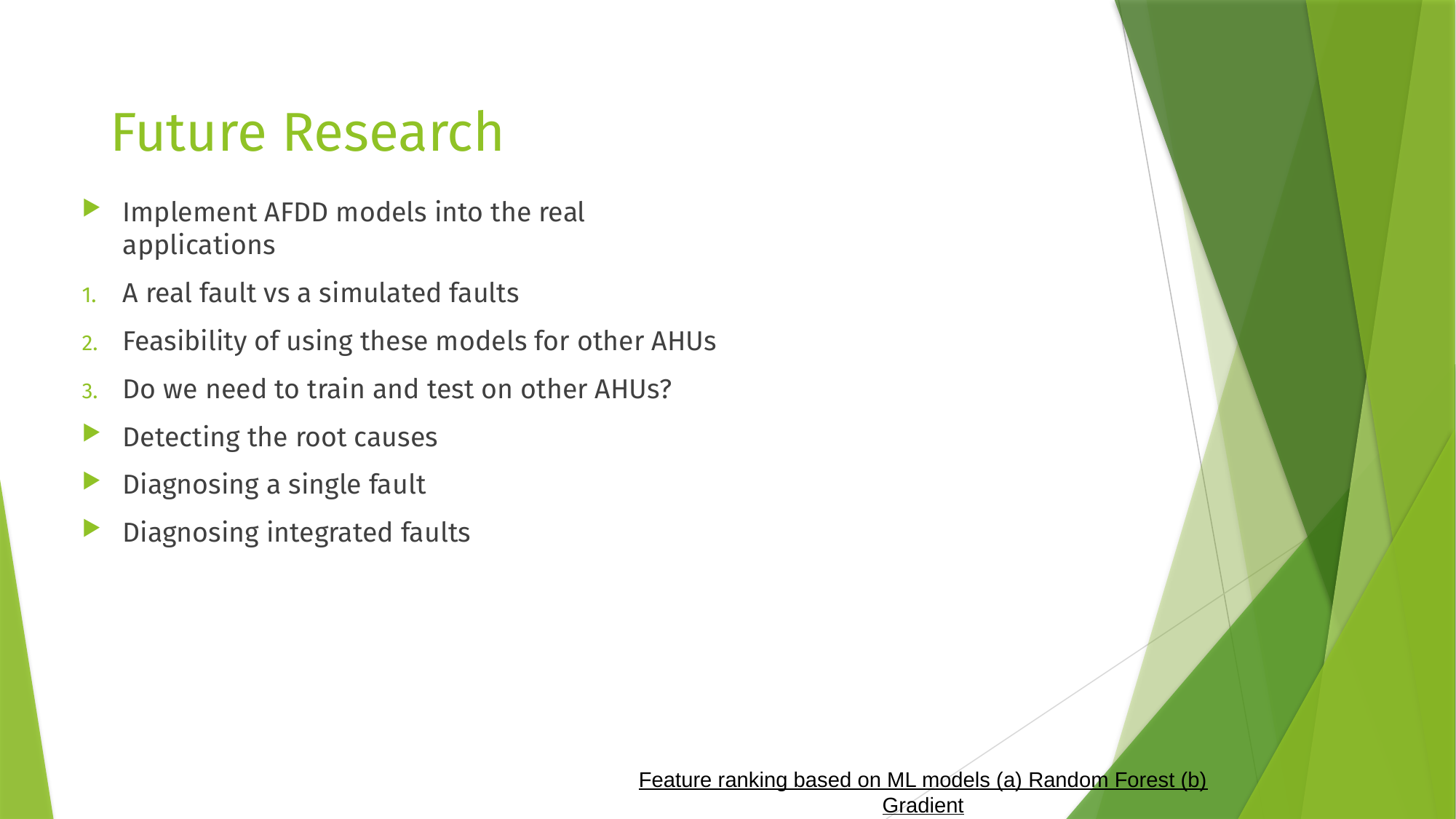

Future Research
Implement AFDD models into the real applications
A real fault vs a simulated faults
Feasibility of using these models for other AHUs
Do we need to train and test on other AHUs?
Detecting the root causes
Diagnosing a single fault
Diagnosing integrated faults

Feature ranking based on ML models (a) Random Forest (b) Gradient